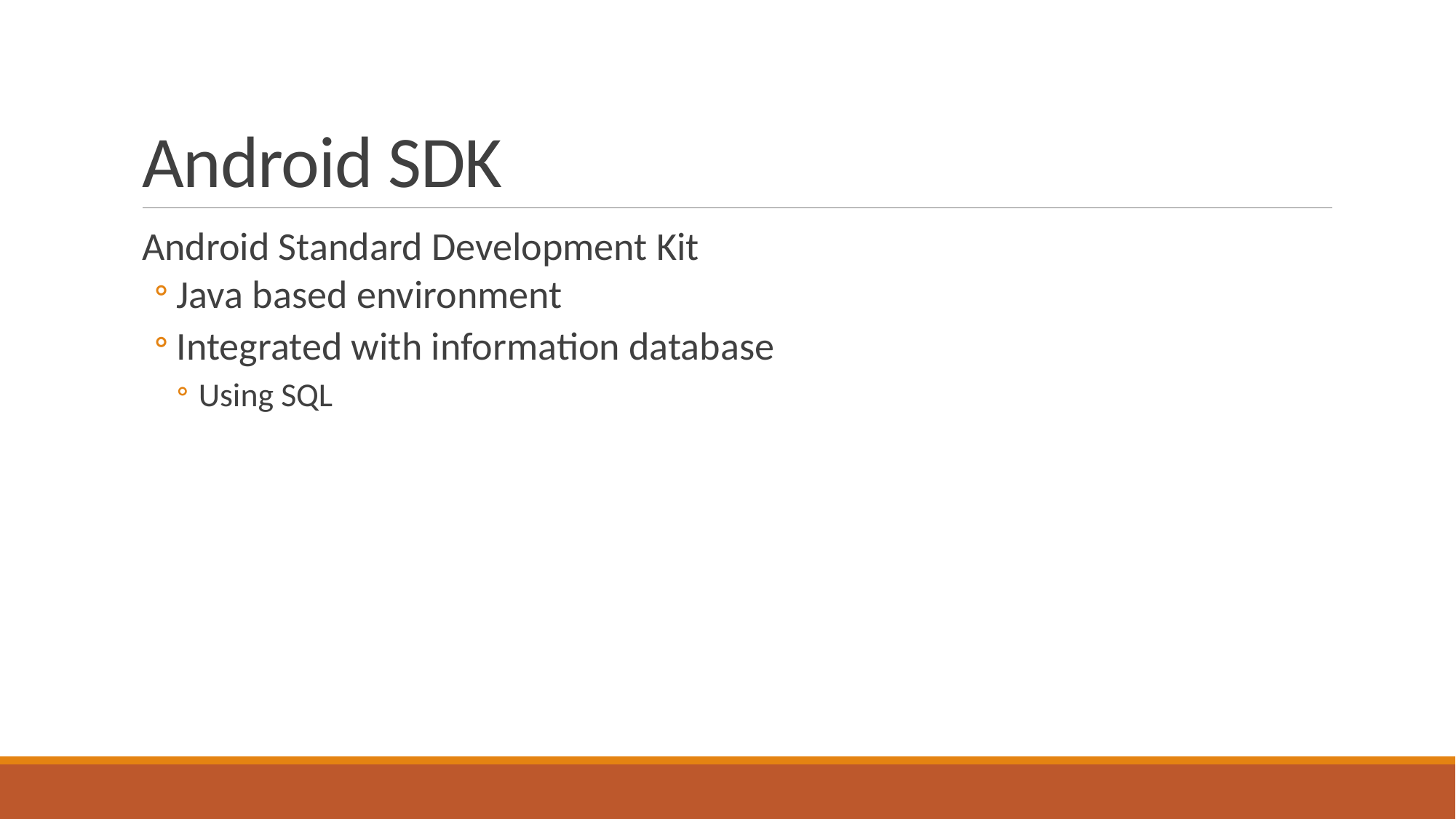

# Android SDK
Android Standard Development Kit
Java based environment
Integrated with information database
Using SQL